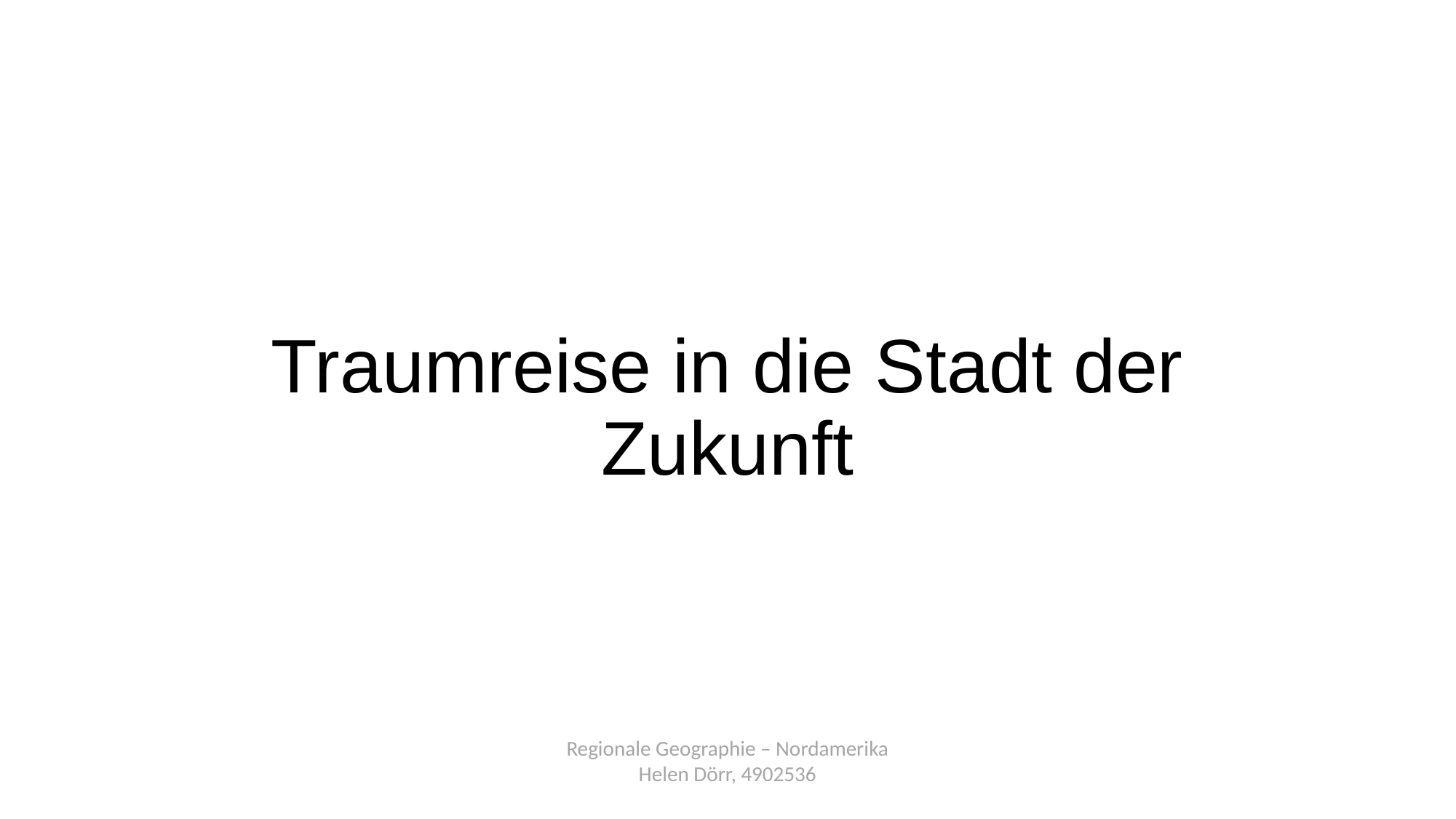

Traumreise in die Stadt der Zukunft
Regionale Geographie – Nordamerika
Helen Dörr, 4902536